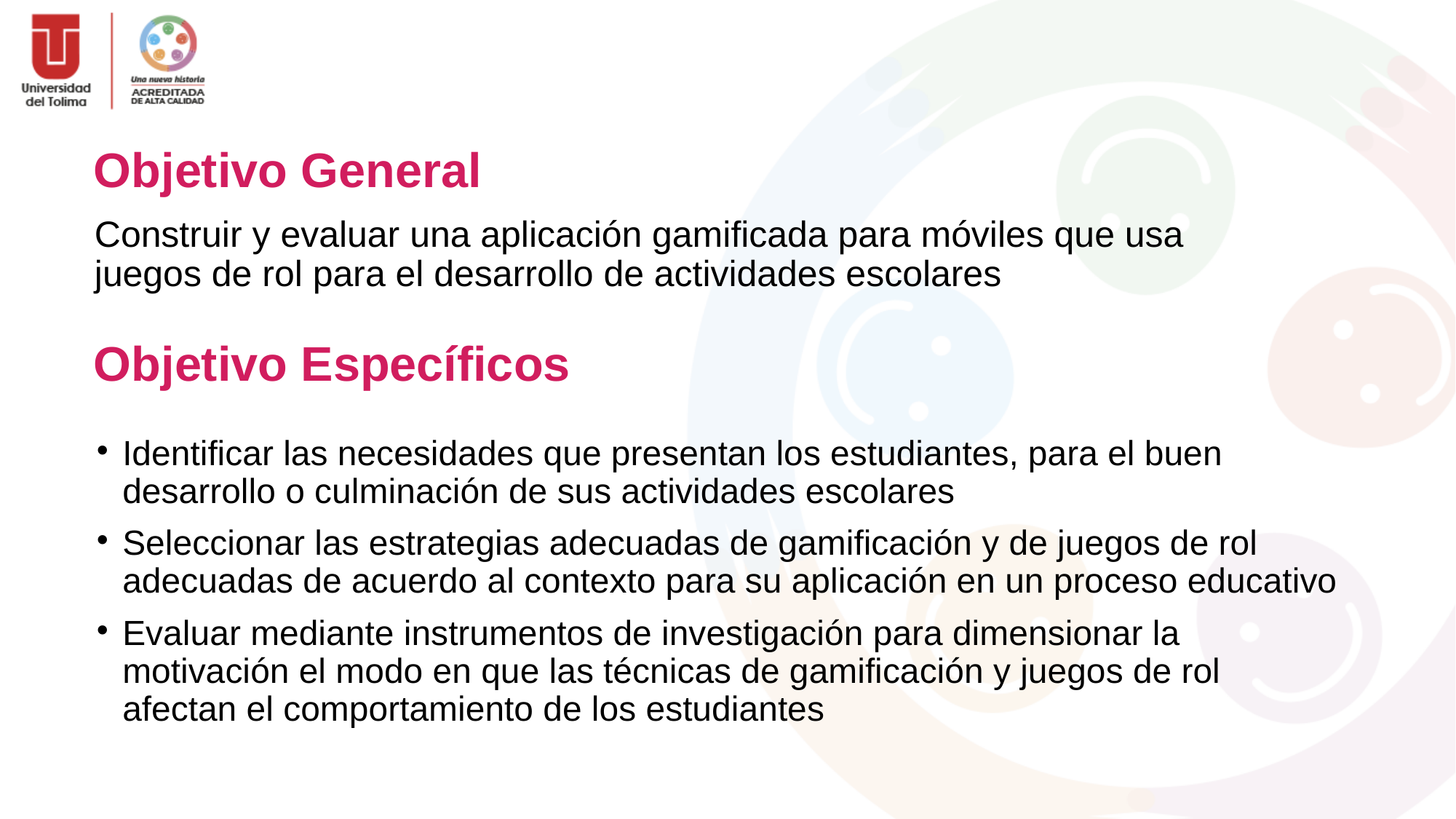

Objetivo General
# Construir y evaluar una aplicación gamificada para móviles que usa juegos de rol para el desarrollo de actividades escolares
Objetivo Específicos
Identificar las necesidades que presentan los estudiantes, para el buen desarrollo o culminación de sus actividades escolares
Seleccionar las estrategias adecuadas de gamificación y de juegos de rol adecuadas de acuerdo al contexto para su aplicación en un proceso educativo
Evaluar mediante instrumentos de investigación para dimensionar la motivación el modo en que las técnicas de gamificación y juegos de rol afectan el comportamiento de los estudiantes